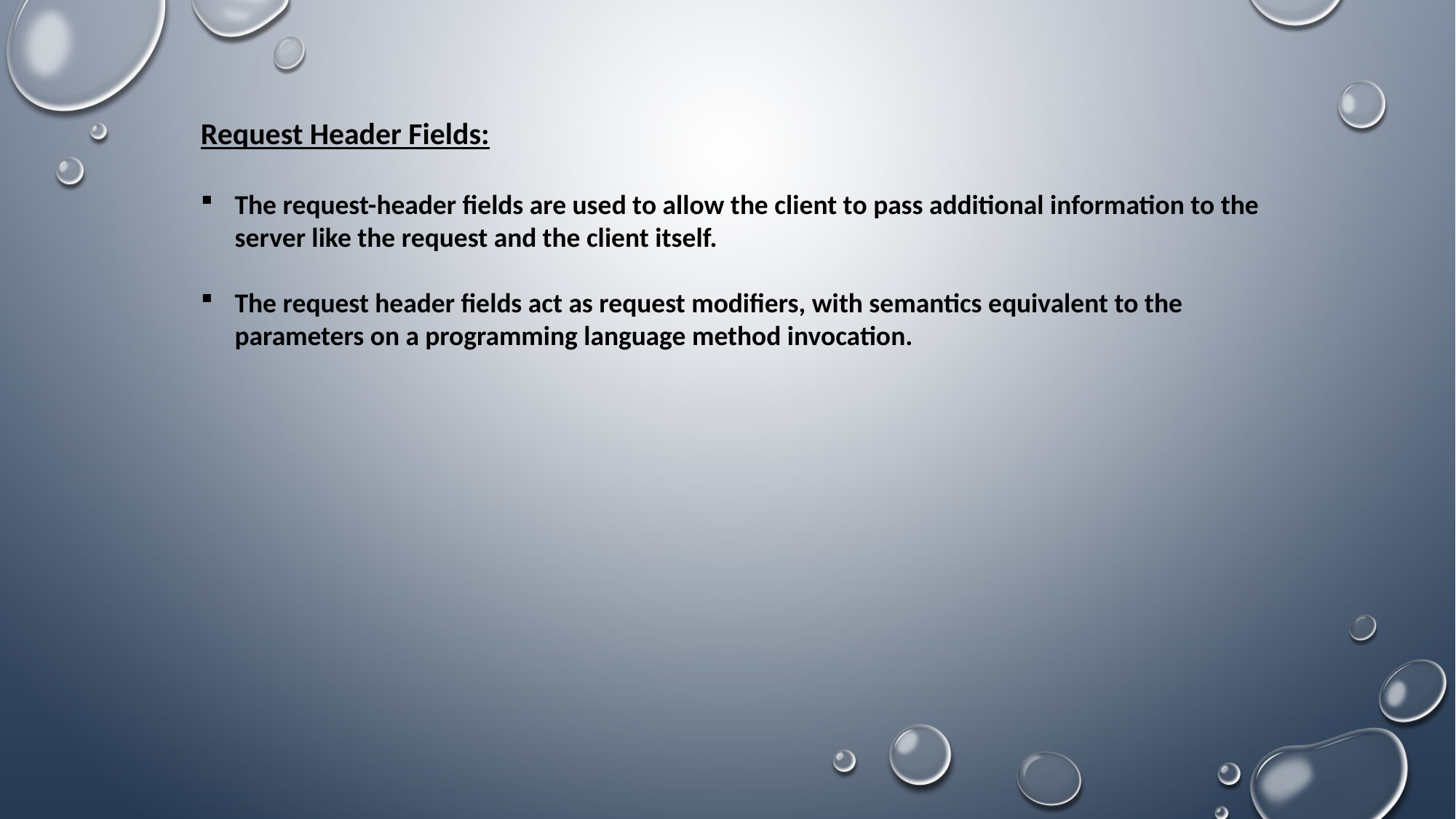

Request Header Fields:

The request-header fields are used to allow the client to pass additional information to the server like the request and the client itself.

The request header fields act as request modifiers, with semantics equivalent to the parameters on a programming language method invocation.